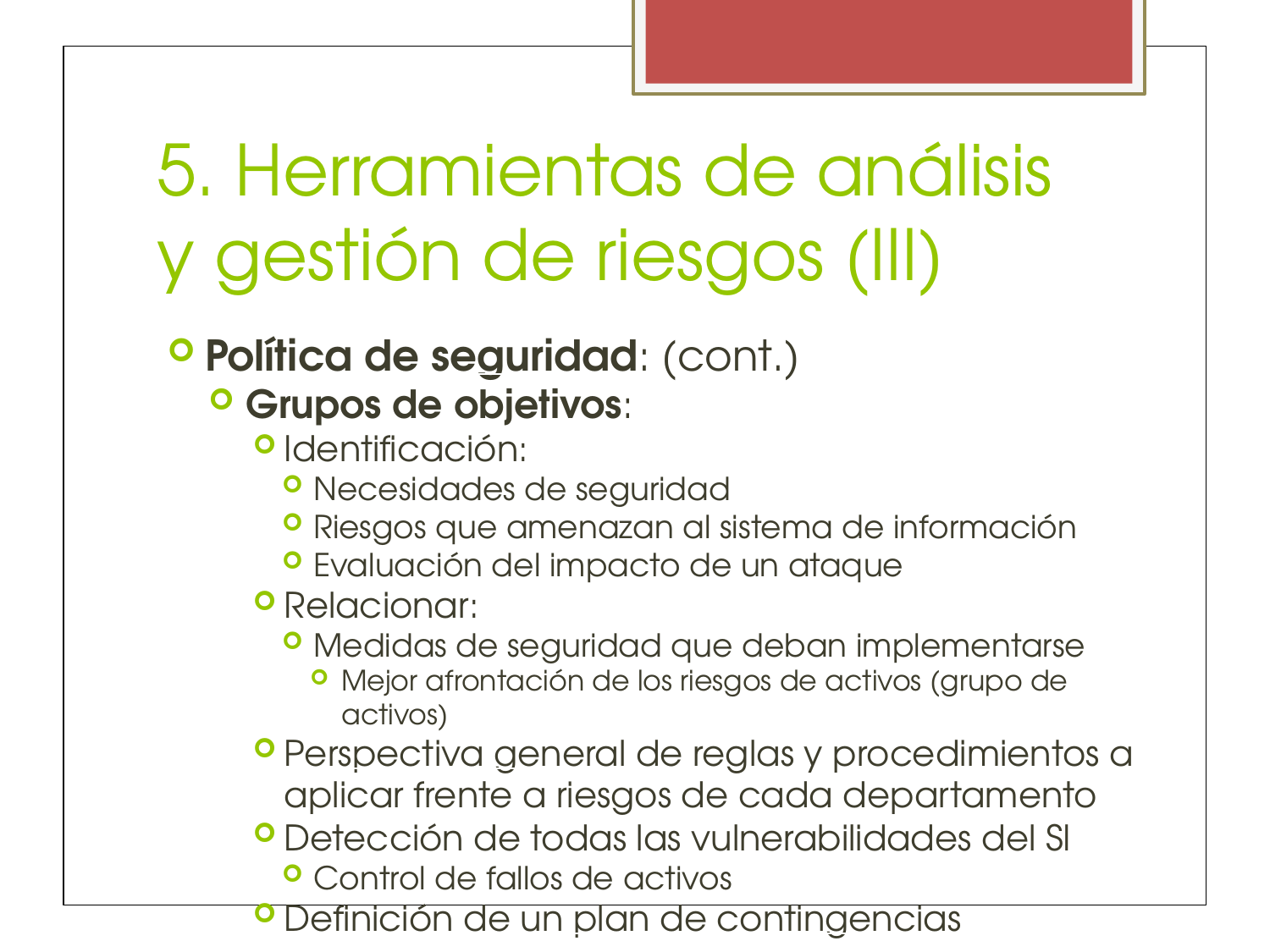

5. Herramientas de análisis y gestión de riesgos (III)
Política de seguridad: (cont.)
Grupos de objetivos:
Identificación:
Necesidades de seguridad
Riesgos que amenazan al sistema de información
Evaluación del impacto de un ataque
Relacionar:
Medidas de seguridad que deban implementarse
Mejor afrontación de los riesgos de activos (grupo de activos)
Perspectiva general de reglas y procedimientos a aplicar frente a riesgos de cada departamento
Detección de todas las vulnerabilidades del SI
Control de fallos de activos
Definición de un plan de contingencias